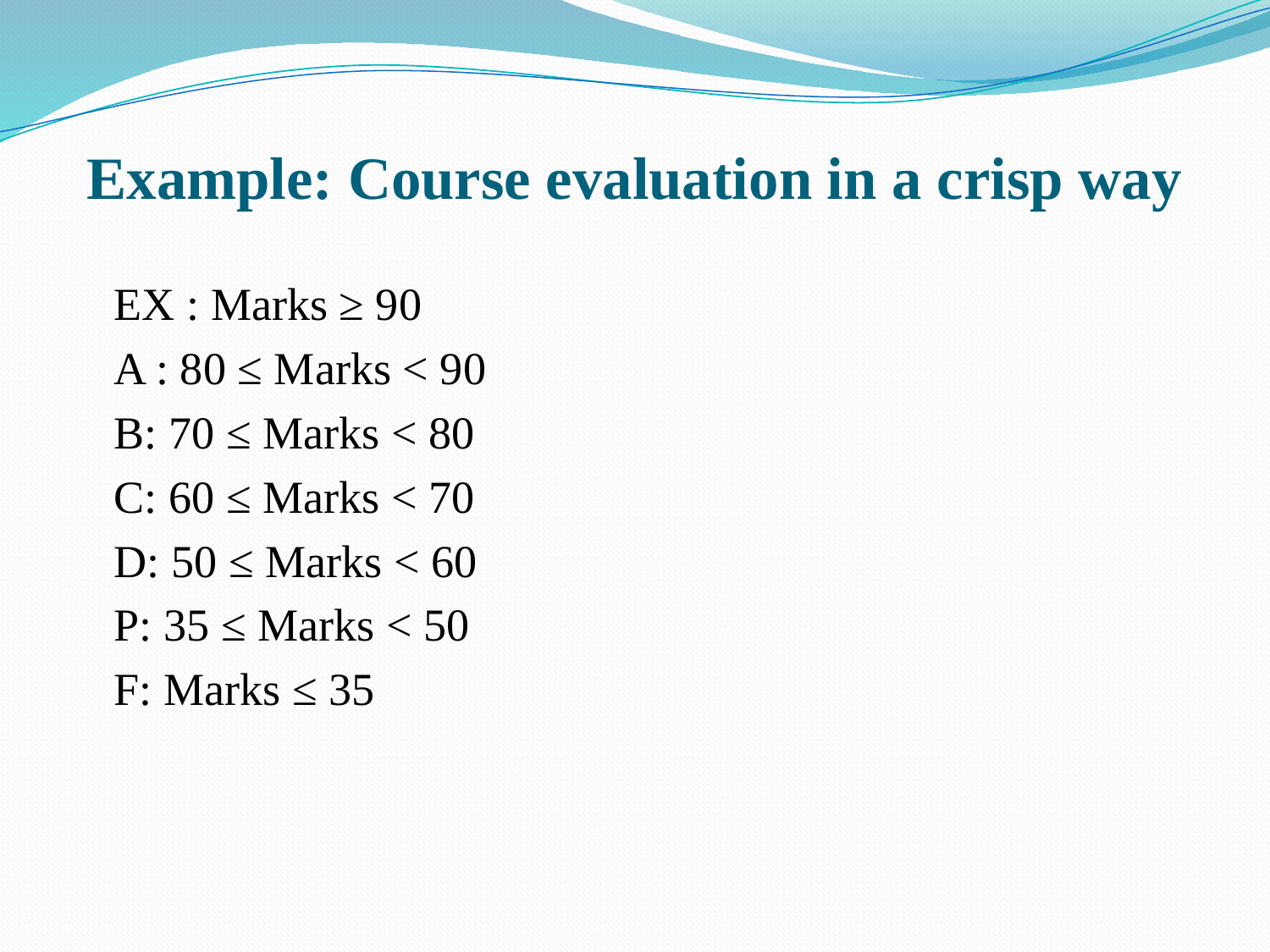

# Example: Course evaluation in a crisp way
	EX : Marks ≥ 90
	A : 80 ≤ Marks < 90
	B: 70 ≤ Marks < 80
	C: 60 ≤ Marks < 70
	D: 50 ≤ Marks < 60
	P: 35 ≤ Marks < 50
	F: Marks ≤ 35